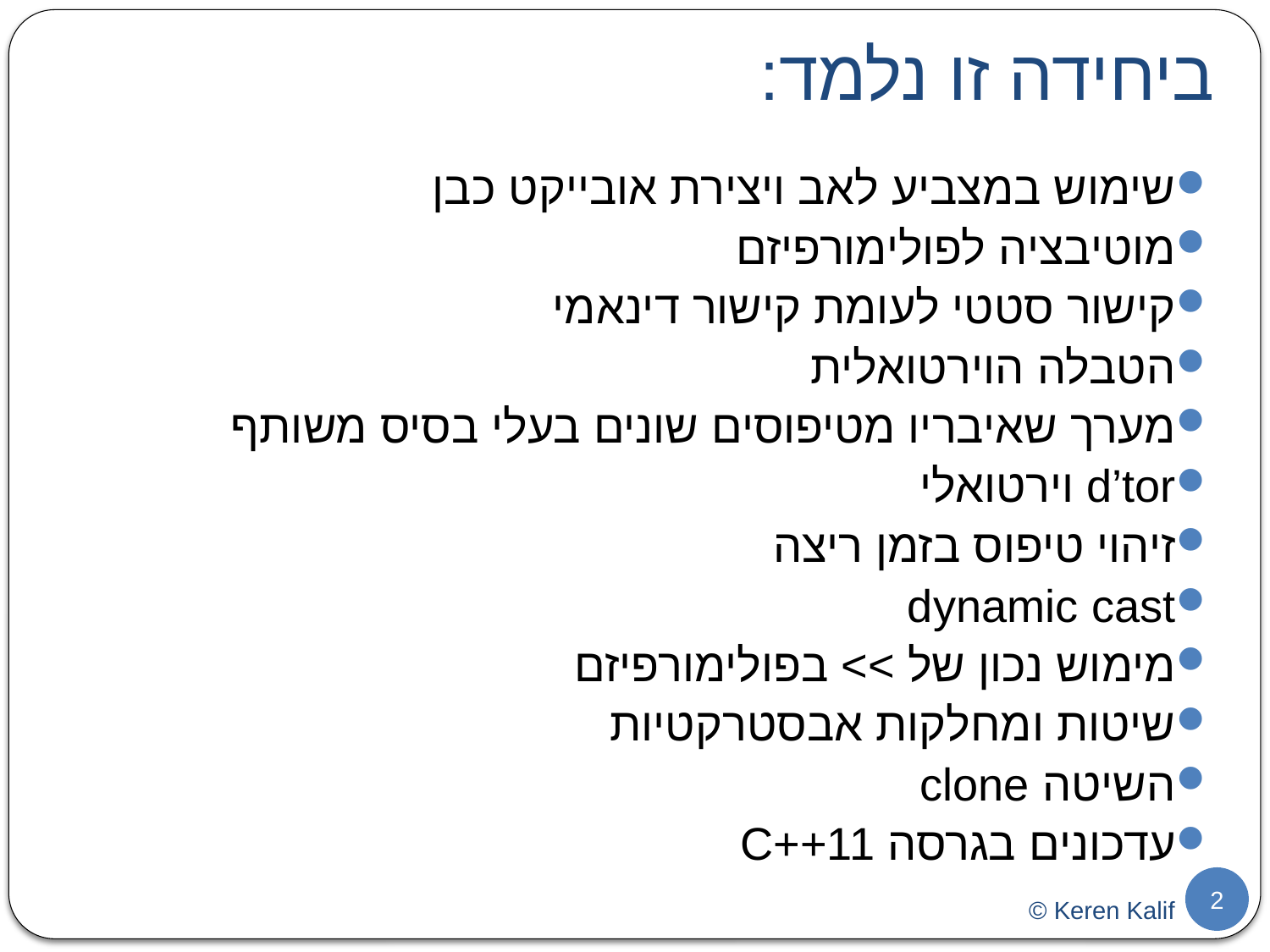

# ביחידה זו נלמד:
שימוש במצביע לאב ויצירת אובייקט כבן
מוטיבציה לפולימורפיזם
קישור סטטי לעומת קישור דינאמי
הטבלה הוירטואלית
מערך שאיבריו מטיפוסים שונים בעלי בסיס משותף
d’tor וירטואלי
זיהוי טיפוס בזמן ריצה
dynamic cast
מימוש נכון של >> בפולימורפיזם
שיטות ומחלקות אבסטרקטיות
השיטה clone
עדכונים בגרסה C++11
2
© Keren Kalif